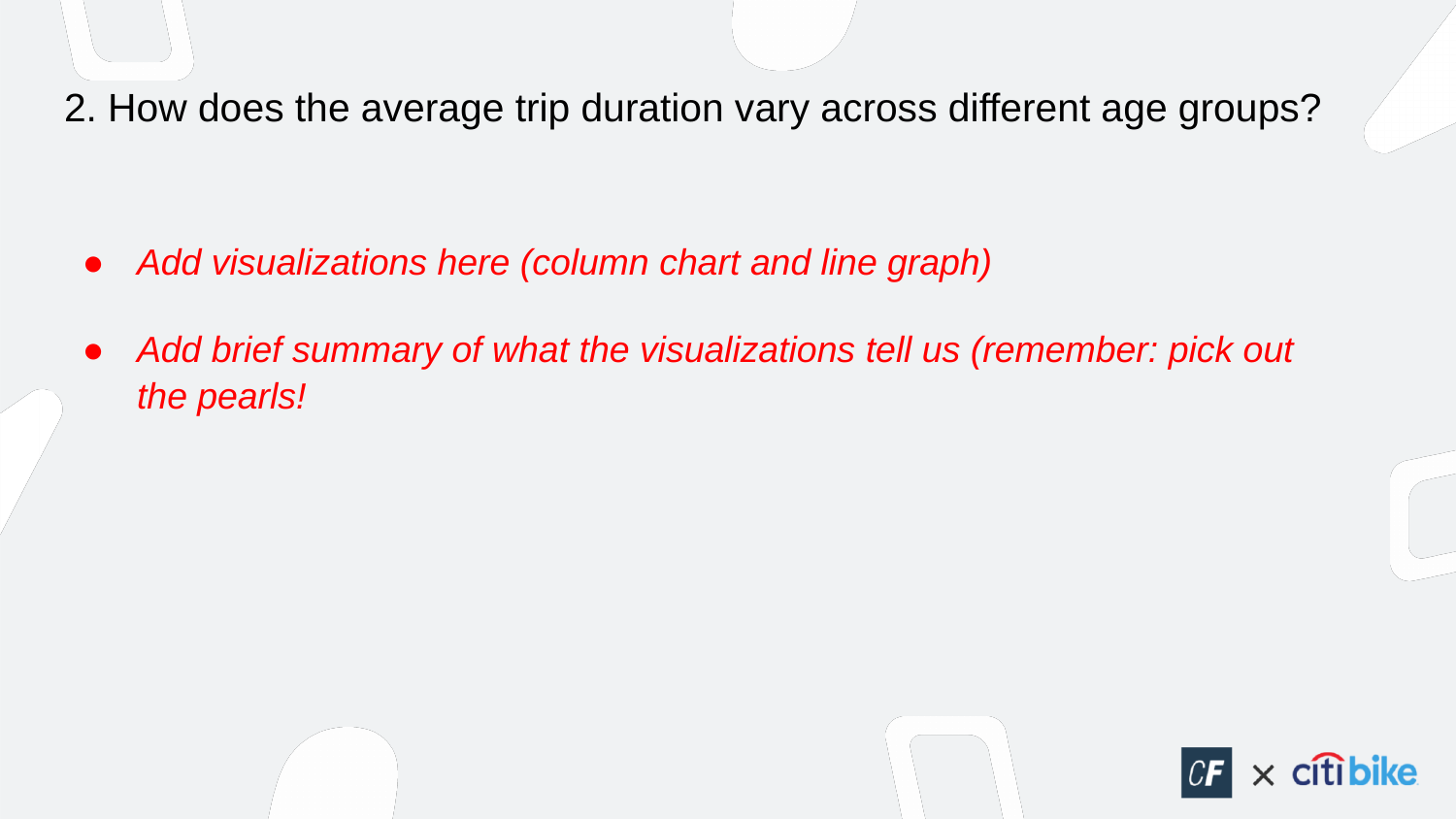

# 2. How does the average trip duration vary across different age groups?
Add visualizations here (column chart and line graph)
Add brief summary of what the visualizations tell us (remember: pick out the pearls!